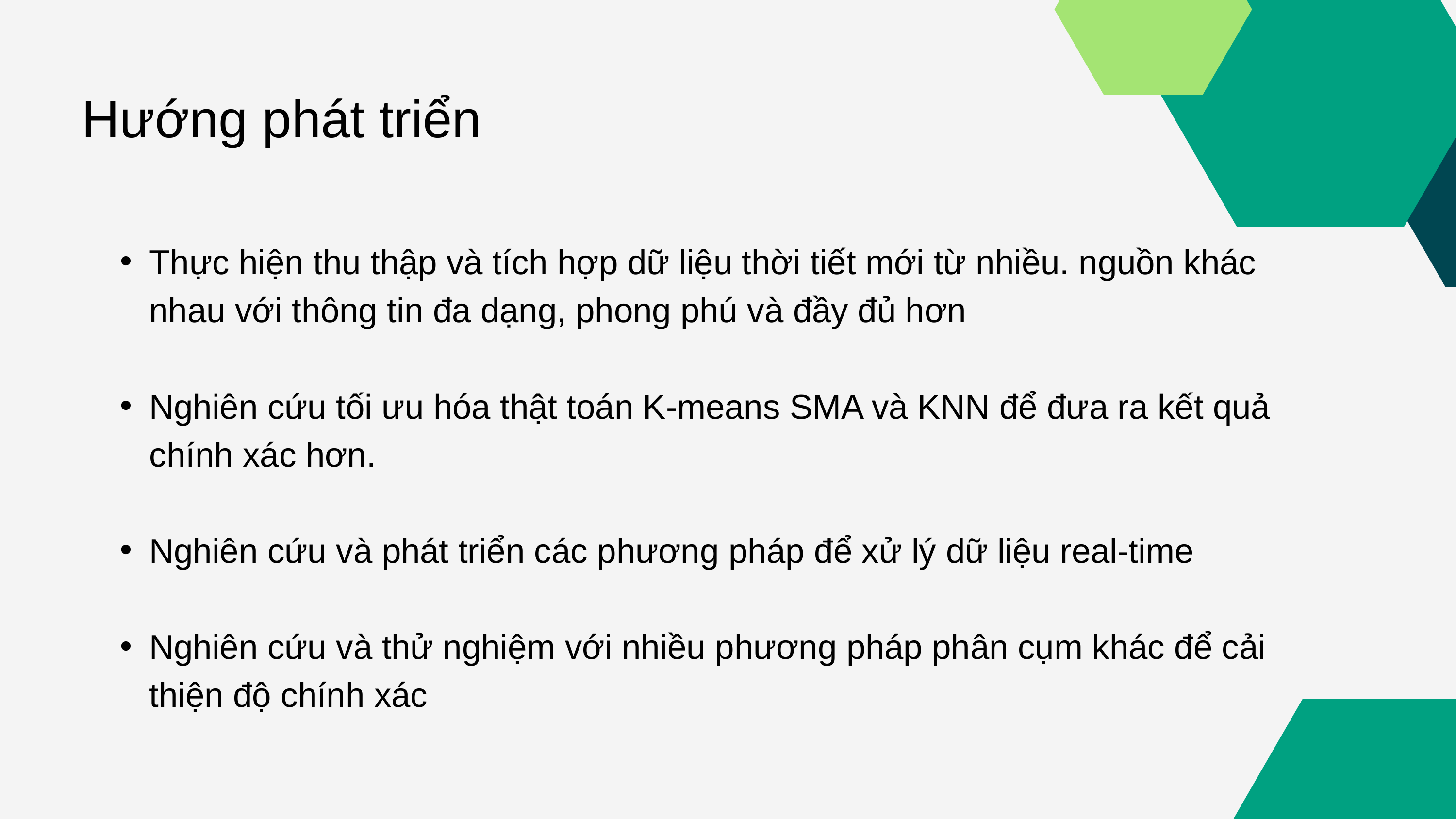

Hướng phát triển

Thực hiện thu thập và tích hợp dữ liệu thời tiết mới từ nhiều. nguồn khác nhau với thông tin đa dạng, phong phú và đầy đủ hơn

Nghiên cứu tối ưu hóa thật toán K-means SMA và KNN để đưa ra kết quả chính xác hơn.

Nghiên cứu và phát triển các phương pháp để xử lý dữ liệu real-time

Nghiên cứu và thử nghiệm với nhiều phương pháp phân cụm khác để cải thiện độ chính xác